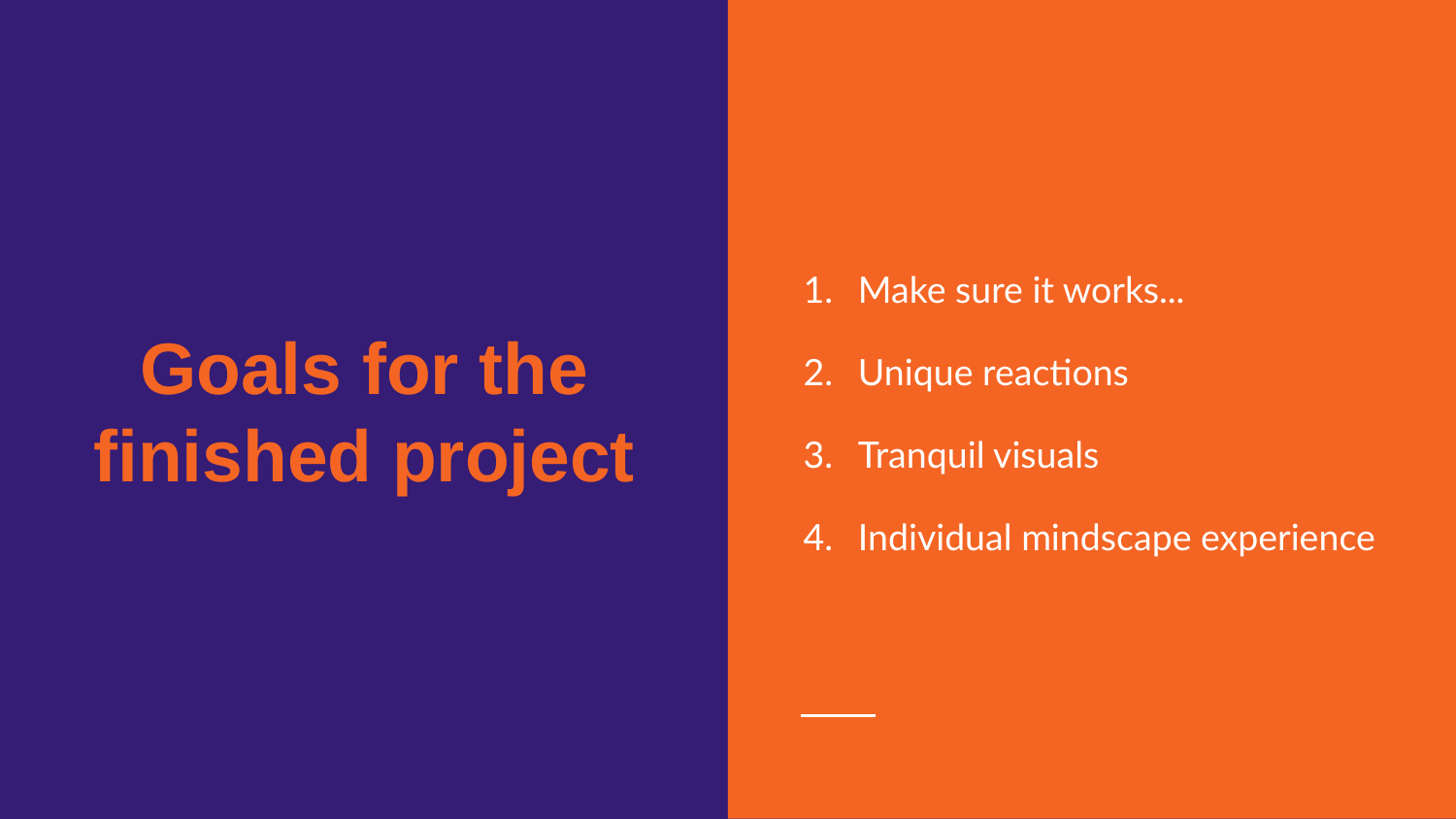

Make sure it works...
Unique reactions
Tranquil visuals
Individual mindscape experience
# Goals for the finished project